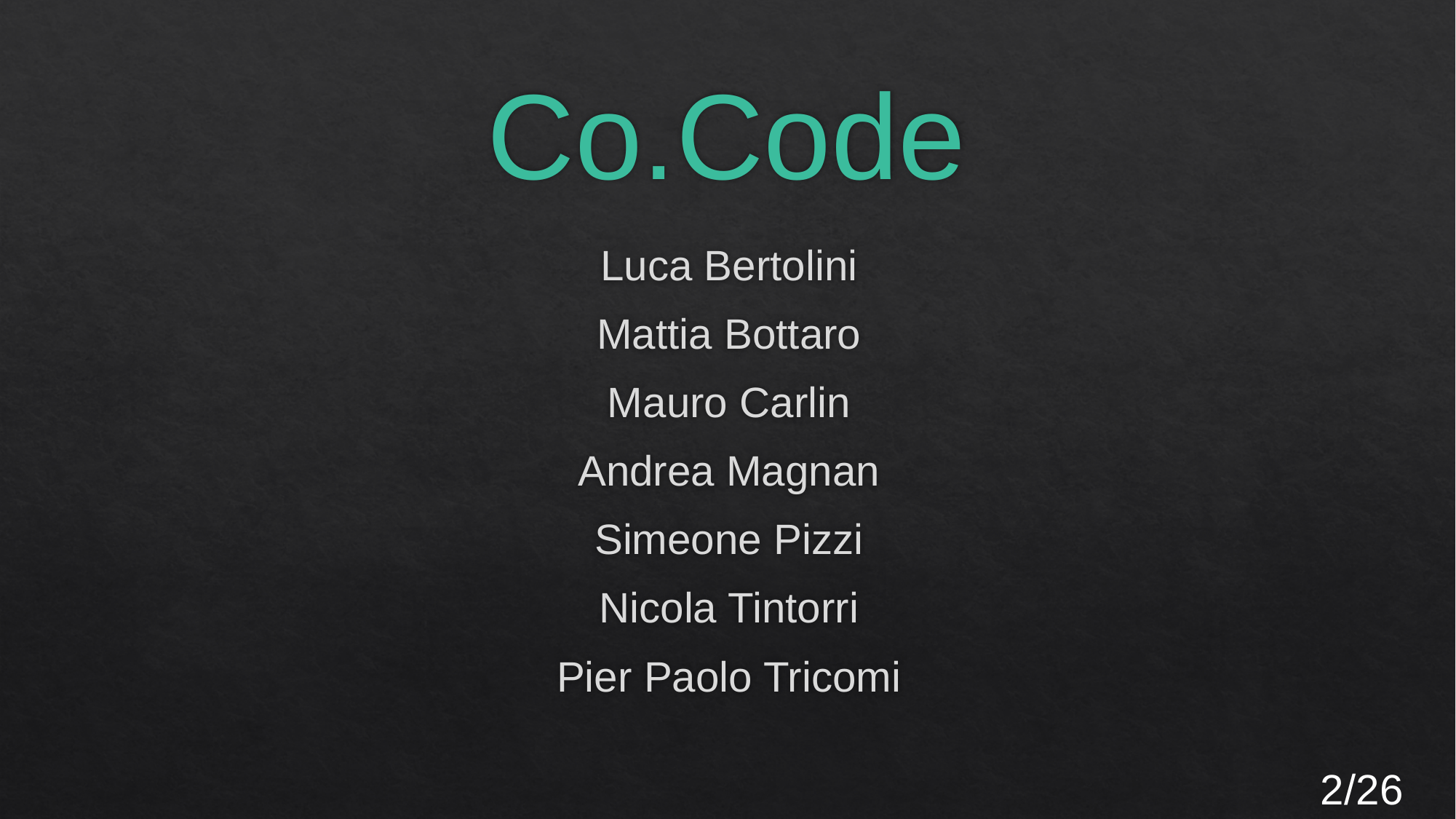

# Co.Code
Luca Bertolini
Mattia Bottaro
Mauro Carlin
Andrea Magnan
Simeone Pizzi
Nicola Tintorri
Pier Paolo Tricomi